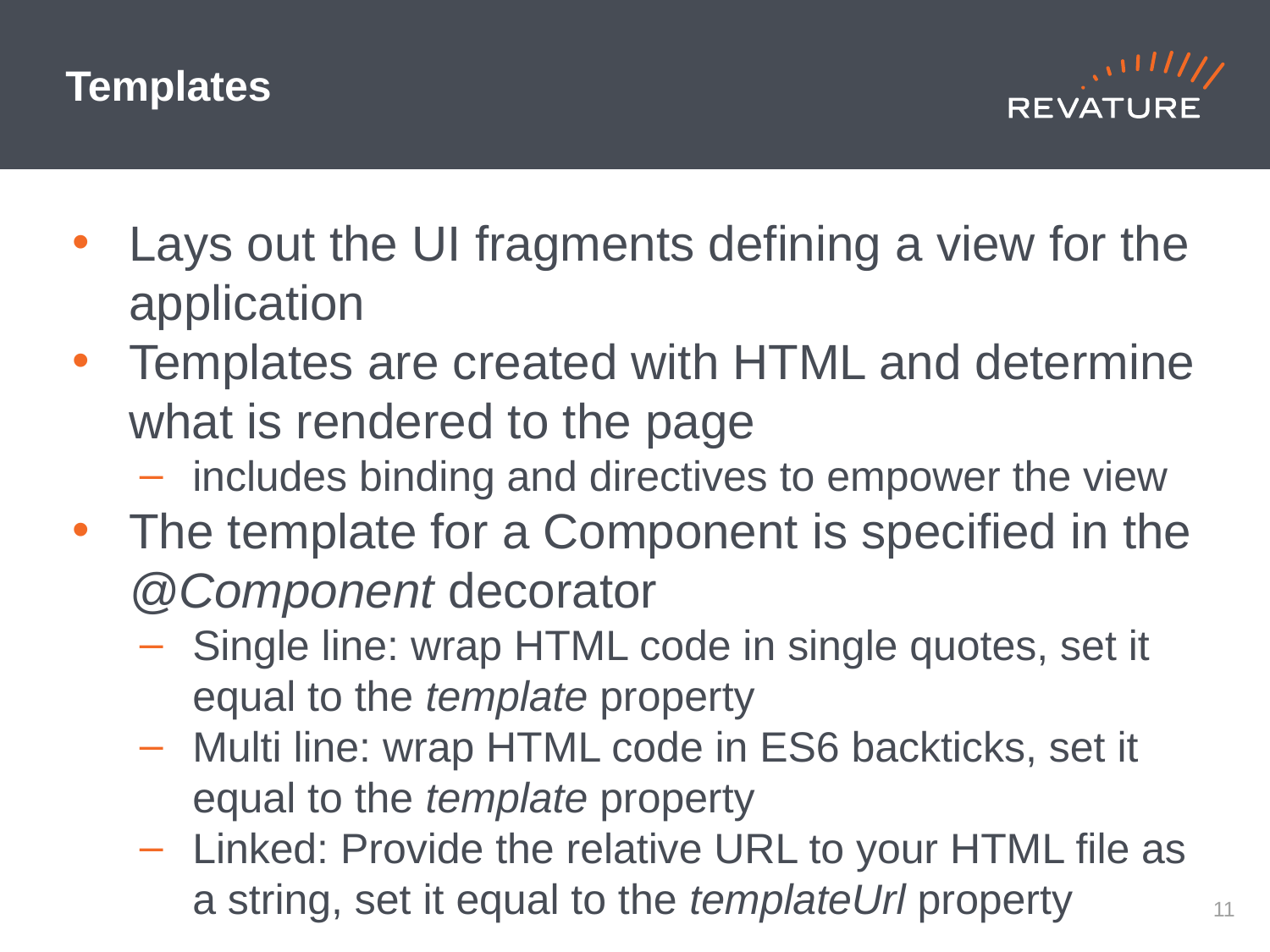

# Templates
Lays out the UI fragments defining a view for the application
Templates are created with HTML and determine what is rendered to the page
includes binding and directives to empower the view
The template for a Component is specified in the @Component decorator
Single line: wrap HTML code in single quotes, set it equal to the template property
Multi line: wrap HTML code in ES6 backticks, set it equal to the template property
Linked: Provide the relative URL to your HTML file as a string, set it equal to the templateUrl property
11